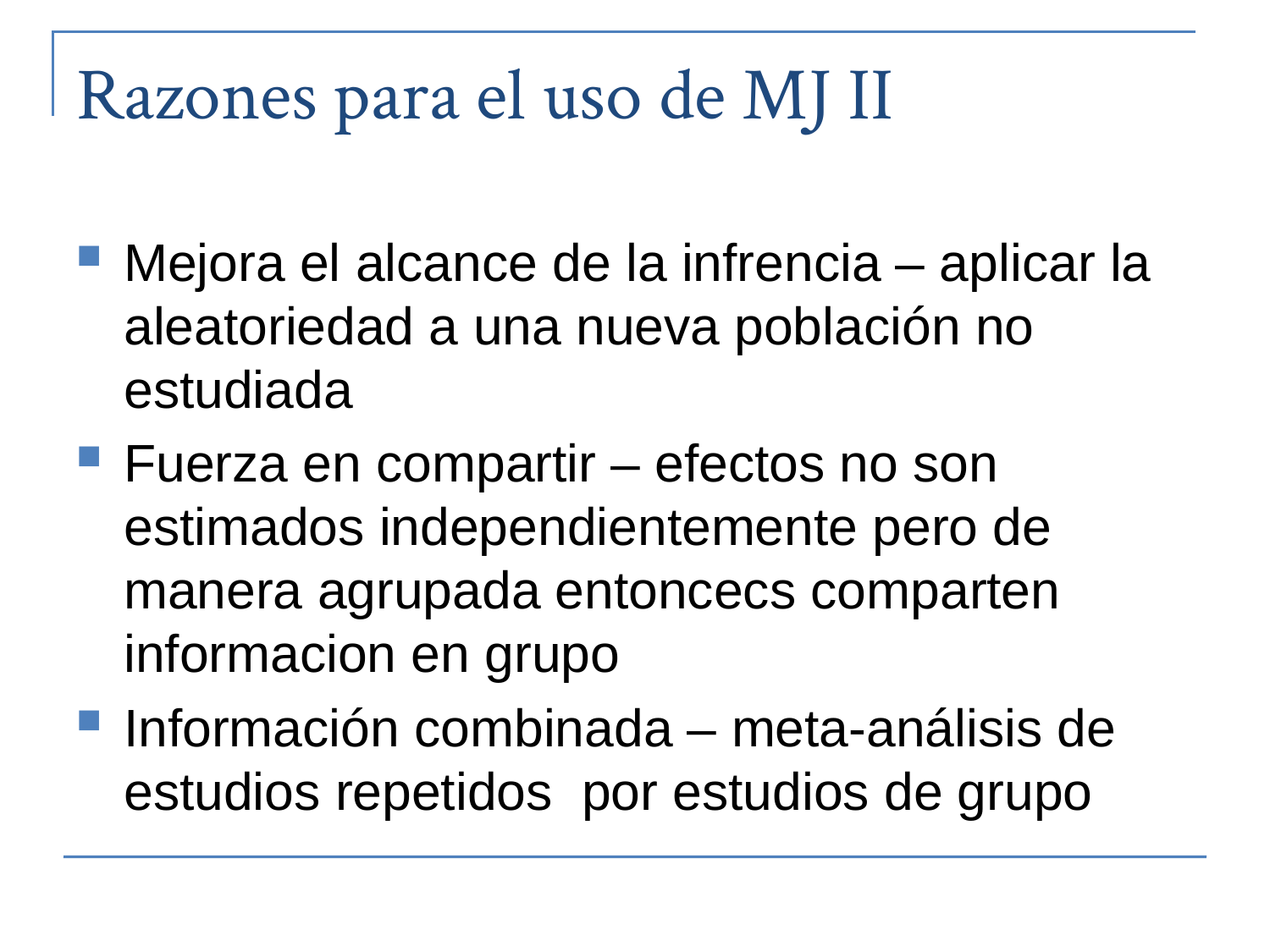

# Razones para el uso de MJ II
Mejora el alcance de la infrencia – aplicar la aleatoriedad a una nueva población no estudiada
Fuerza en compartir – efectos no son estimados independientemente pero de manera agrupada entoncecs comparten informacion en grupo
Información combinada – meta-análisis de estudios repetidos  por estudios de grupo